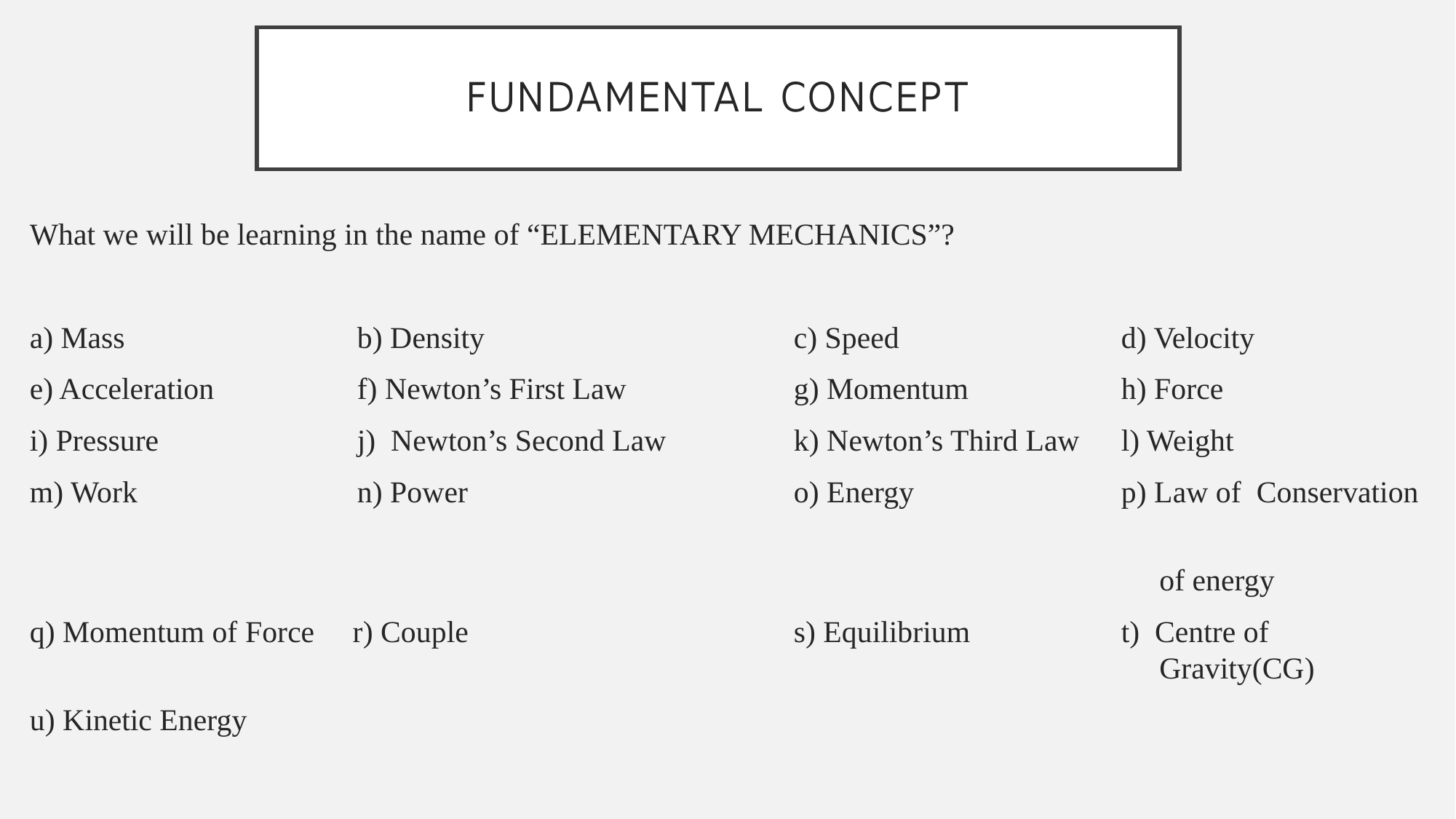

# FUNDAMENTAL CONCEPT
What we will be learning in the name of “ELEMENTARY MECHANICS”?

a) Mass 		  	b) Density	   		c) Speed 	  	d) Velocity
e) Acceleration 		f) Newton’s First Law   		g) Momentum	   	h) Force
i) Pressure 	  	j)  Newton’s Second Law		k) Newton’s Third Law 	l) Weight
m) Work			n) Power	  		o) Energy 		p) Law of  Conservation
										     of energy
q) Momentum of Force     r) Couple 	 		s) Equilibrium	  	t)  Centre of 											     Gravity(CG)
u) Kinetic Energy